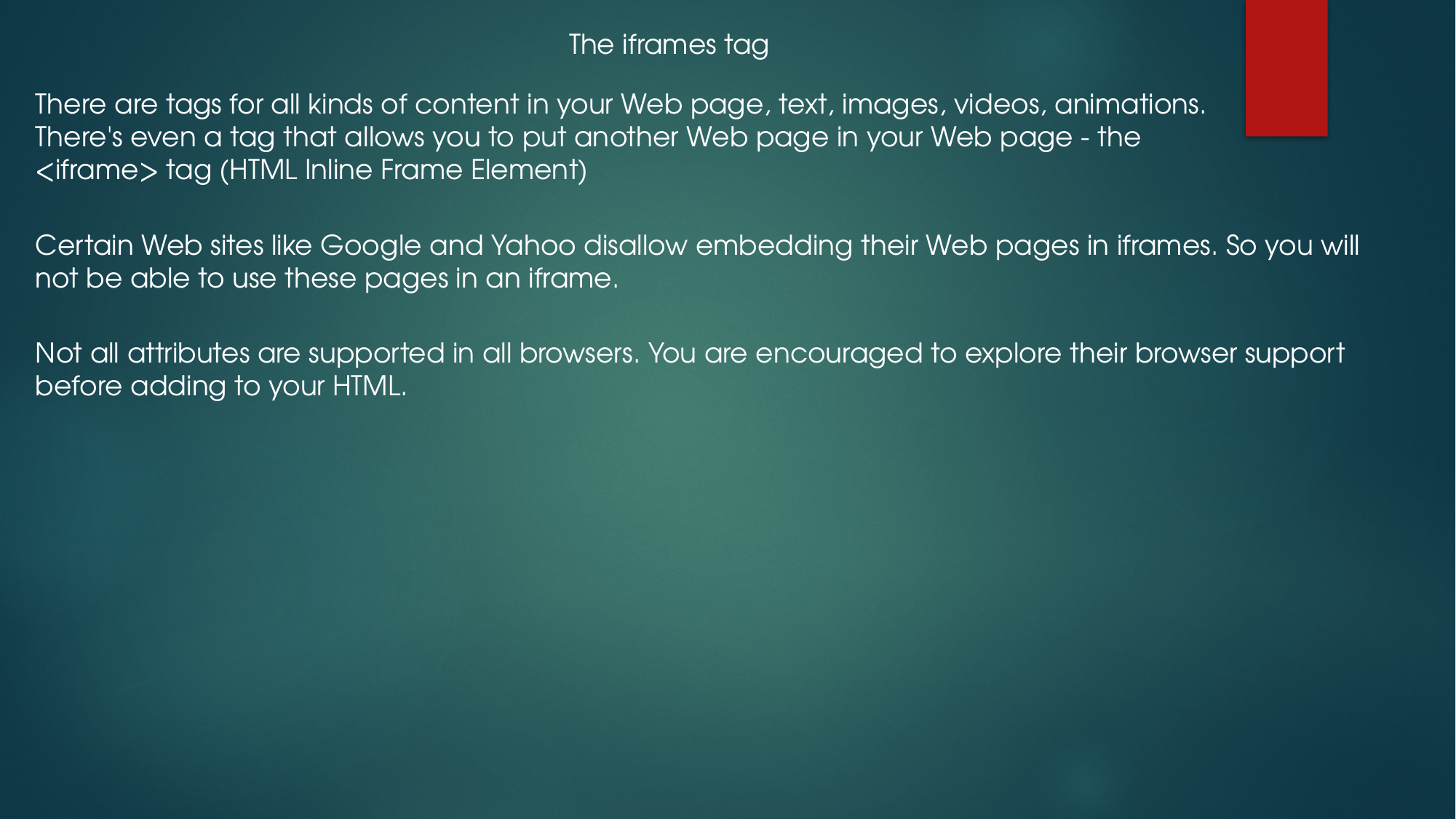

The iframes tag
There are tags for all kinds of content in your Web page, text, images, videos, animations.  There's even a tag that allows you to put another Web page in your Web page - the <iframe> tag (HTML Inline Frame Element)
Certain Web sites like Google and Yahoo disallow embedding their Web pages in iframes. So you will not be able to use these pages in an iframe.
Not all attributes are supported in all browsers. You are encouraged to explore their browser support before adding to your HTML.